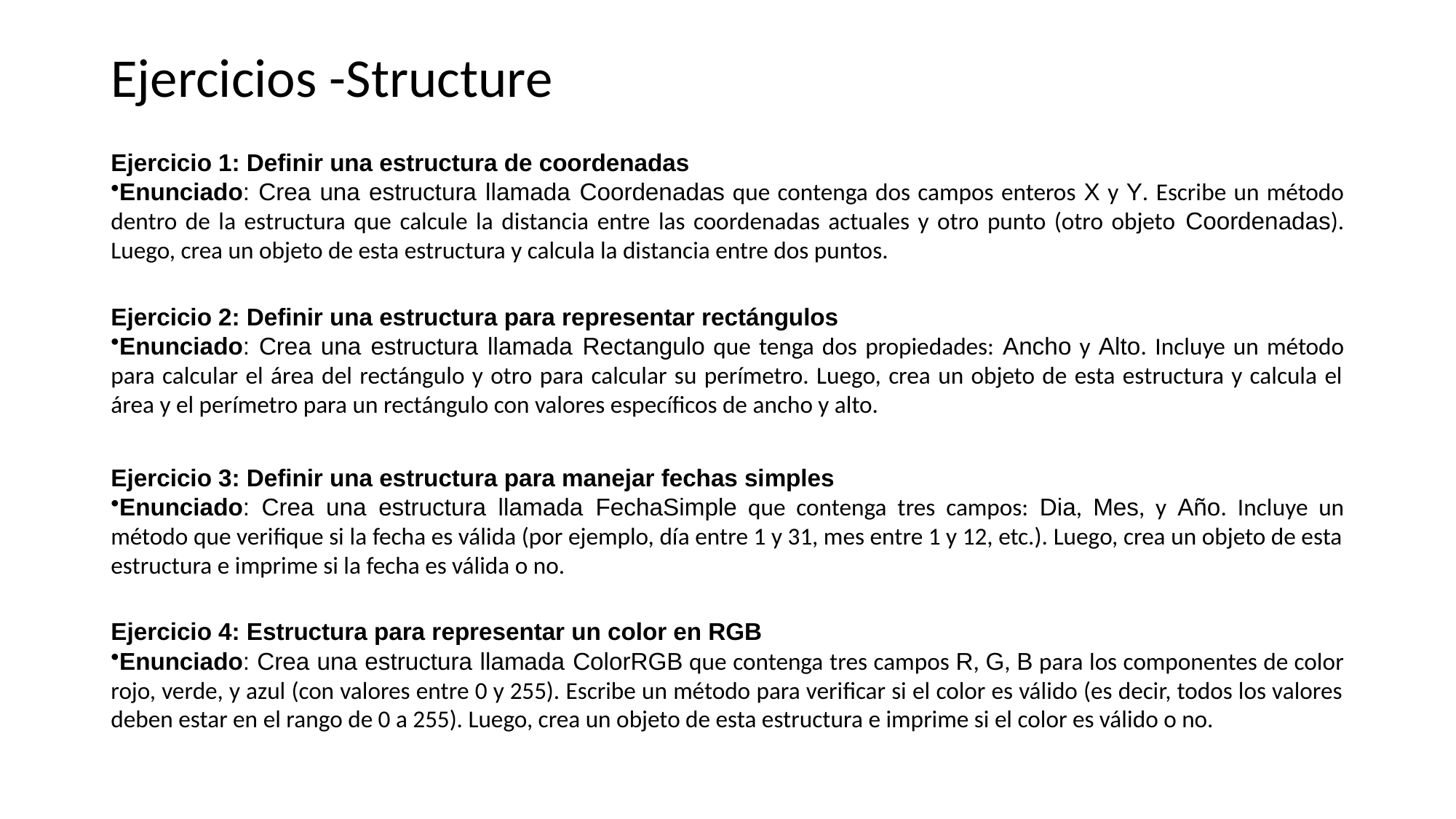

# Ejercicios -Structure
Ejercicio 1: Definir una estructura de coordenadas
Enunciado: Crea una estructura llamada Coordenadas que contenga dos campos enteros X y Y. Escribe un método dentro de la estructura que calcule la distancia entre las coordenadas actuales y otro punto (otro objeto Coordenadas). Luego, crea un objeto de esta estructura y calcula la distancia entre dos puntos.
Ejercicio 2: Definir una estructura para representar rectángulos
Enunciado: Crea una estructura llamada Rectangulo que tenga dos propiedades: Ancho y Alto. Incluye un método para calcular el área del rectángulo y otro para calcular su perímetro. Luego, crea un objeto de esta estructura y calcula el área y el perímetro para un rectángulo con valores específicos de ancho y alto.
Ejercicio 3: Definir una estructura para manejar fechas simples
Enunciado: Crea una estructura llamada FechaSimple que contenga tres campos: Dia, Mes, y Año. Incluye un método que verifique si la fecha es válida (por ejemplo, día entre 1 y 31, mes entre 1 y 12, etc.). Luego, crea un objeto de esta estructura e imprime si la fecha es válida o no.
Ejercicio 4: Estructura para representar un color en RGB
Enunciado: Crea una estructura llamada ColorRGB que contenga tres campos R, G, B para los componentes de color rojo, verde, y azul (con valores entre 0 y 255). Escribe un método para verificar si el color es válido (es decir, todos los valores deben estar en el rango de 0 a 255). Luego, crea un objeto de esta estructura e imprime si el color es válido o no.